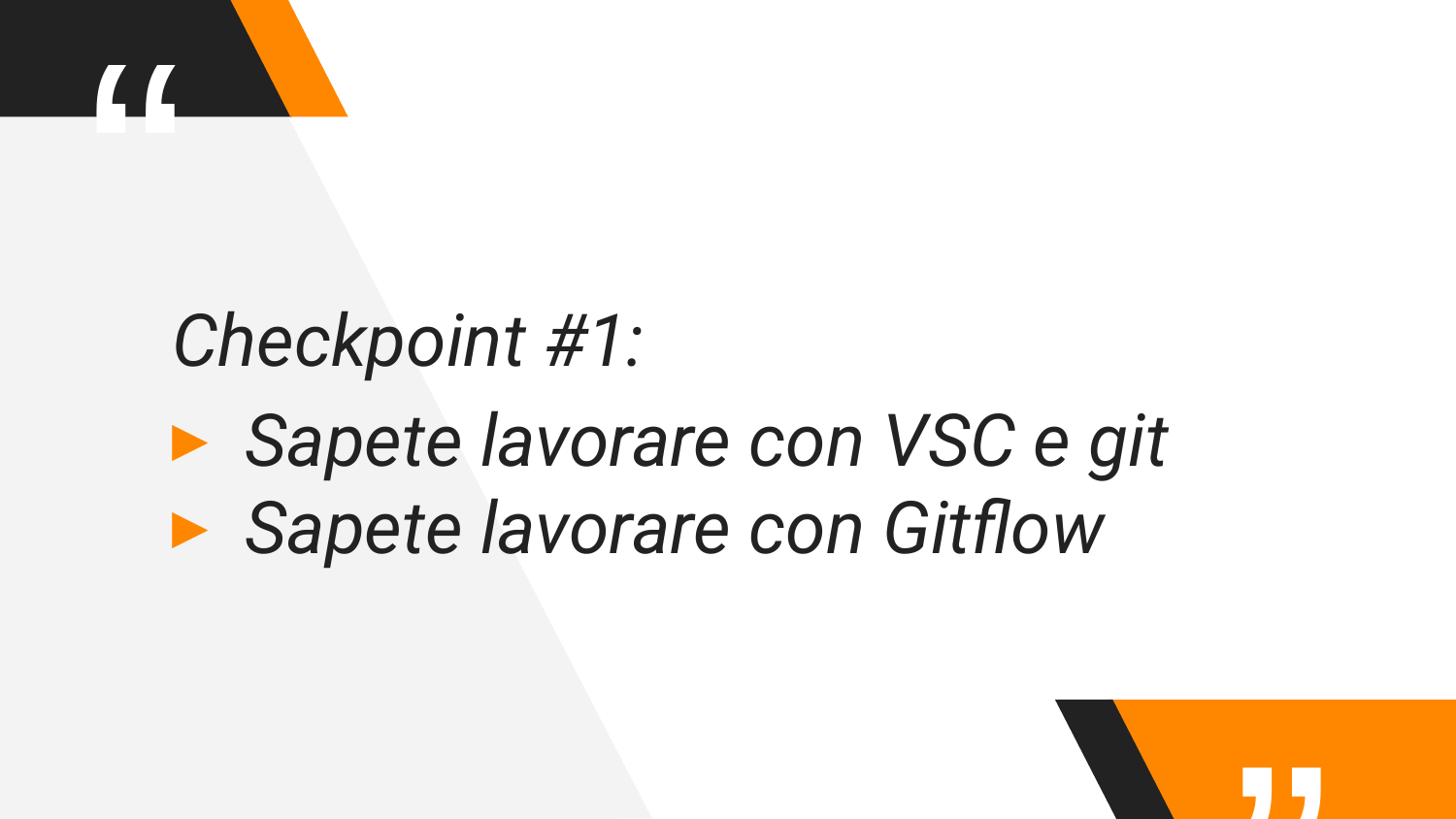

Checkpoint #1:
Sapete lavorare con VSC e git
Sapete lavorare con Gitflow